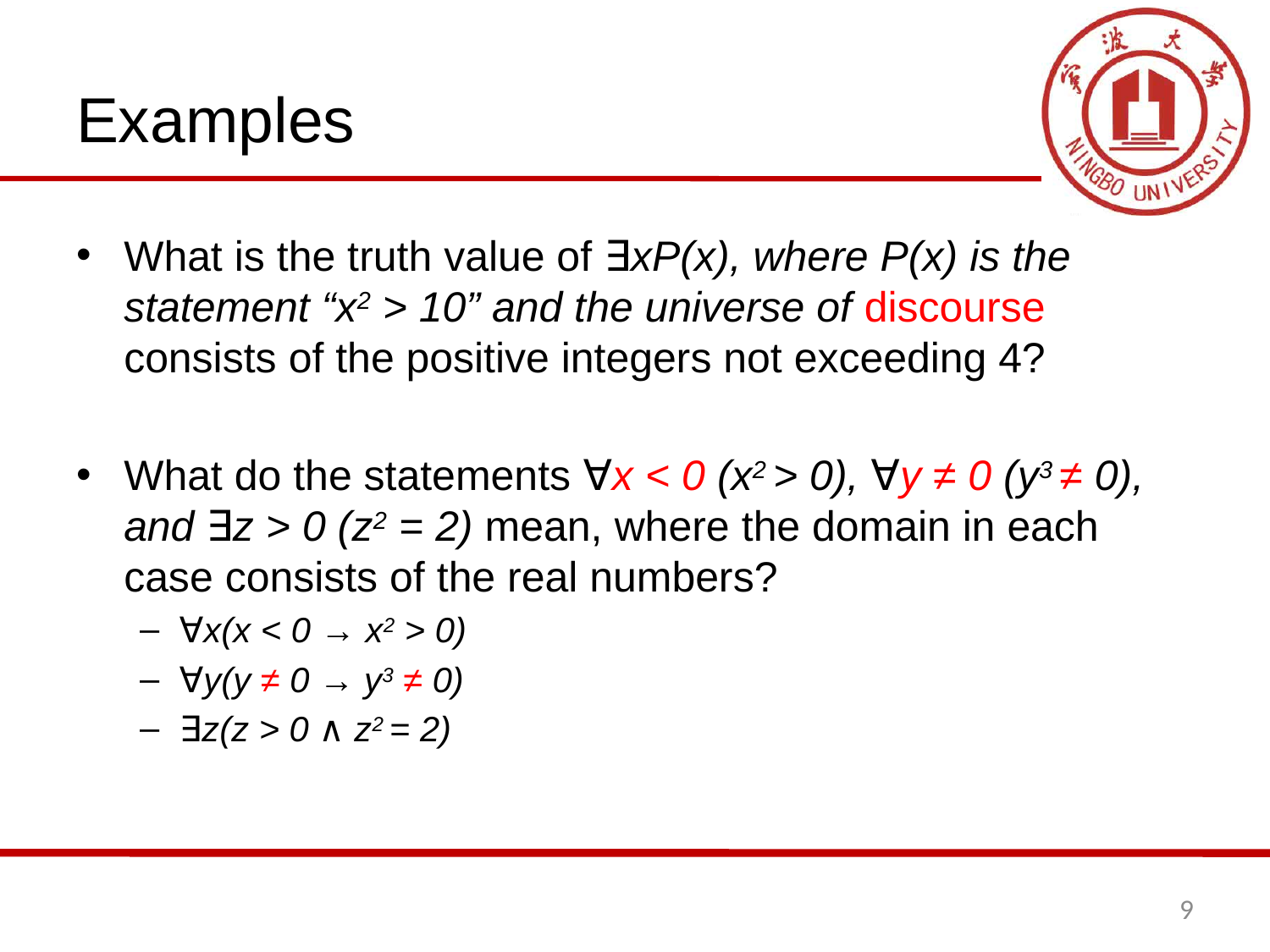

# Examples
What is the truth value of ∃xP(x), where P(x) is the statement “x2 > 10” and the universe of discourse consists of the positive integers not exceeding 4?

What do the statements ∀x < 0 (x2 > 0), ∀y ≠ 0 (y3 ≠ 0), and ∃z > 0 (z2 = 2) mean, where the domain in each case consists of the real numbers?
∀x(x < 0 → x2 > 0)
∀y(y ≠ 0 → y3 ≠ 0)
∃z(z > 0 ∧ z2 = 2)
9